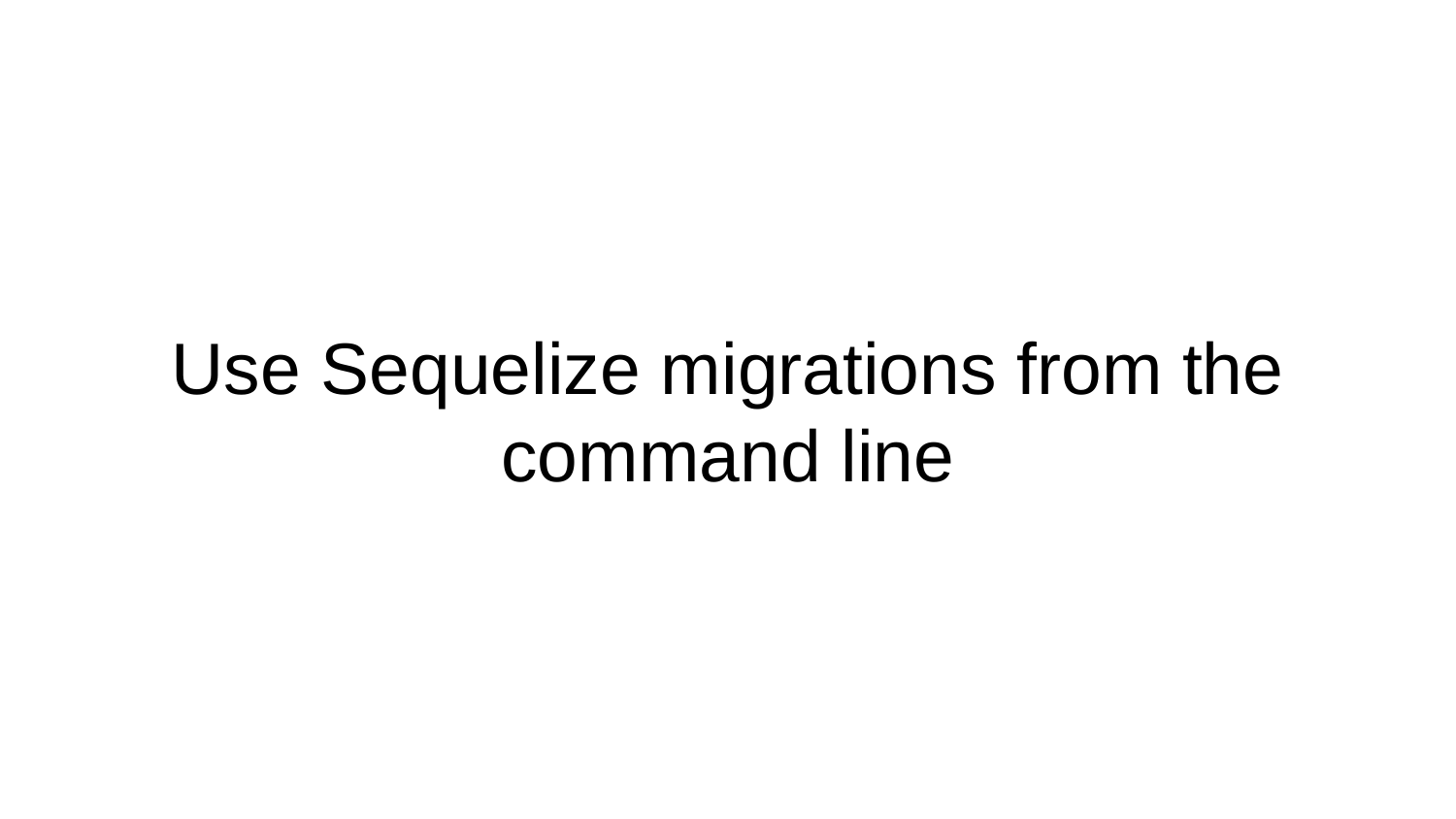

# Use Sequelize migrations from the command line